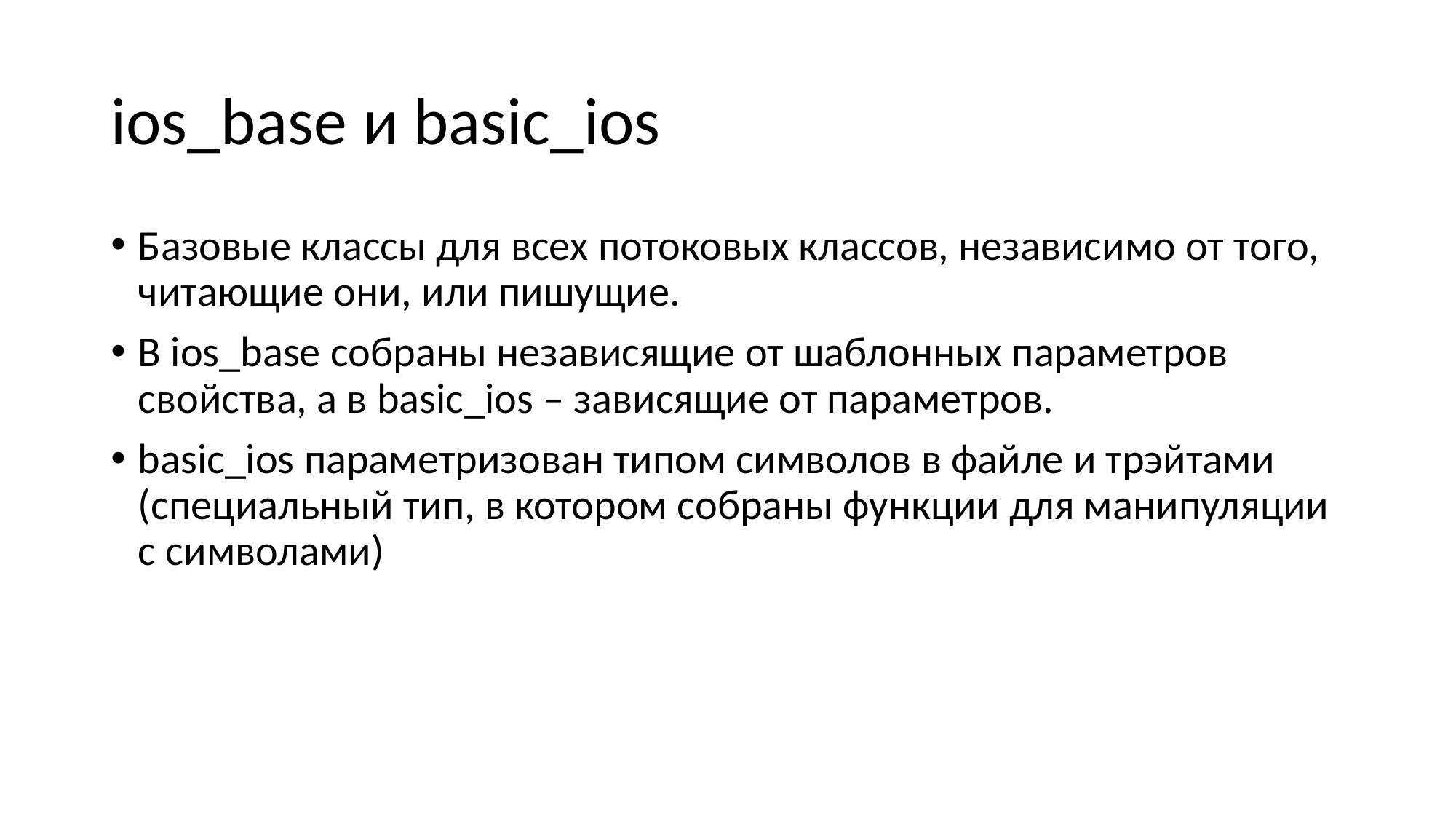

# ios_base и basic_ios
Базовые классы для всех потоковых классов, независимо от того, читающие они, или пишущие.
В ios_base собраны независящие от шаблонных параметров свойства, а в basic_ios – зависящие от параметров.
basic_ios параметризован типом символов в файле и трэйтами (специальный тип, в котором собраны функции для манипуляции с символами)